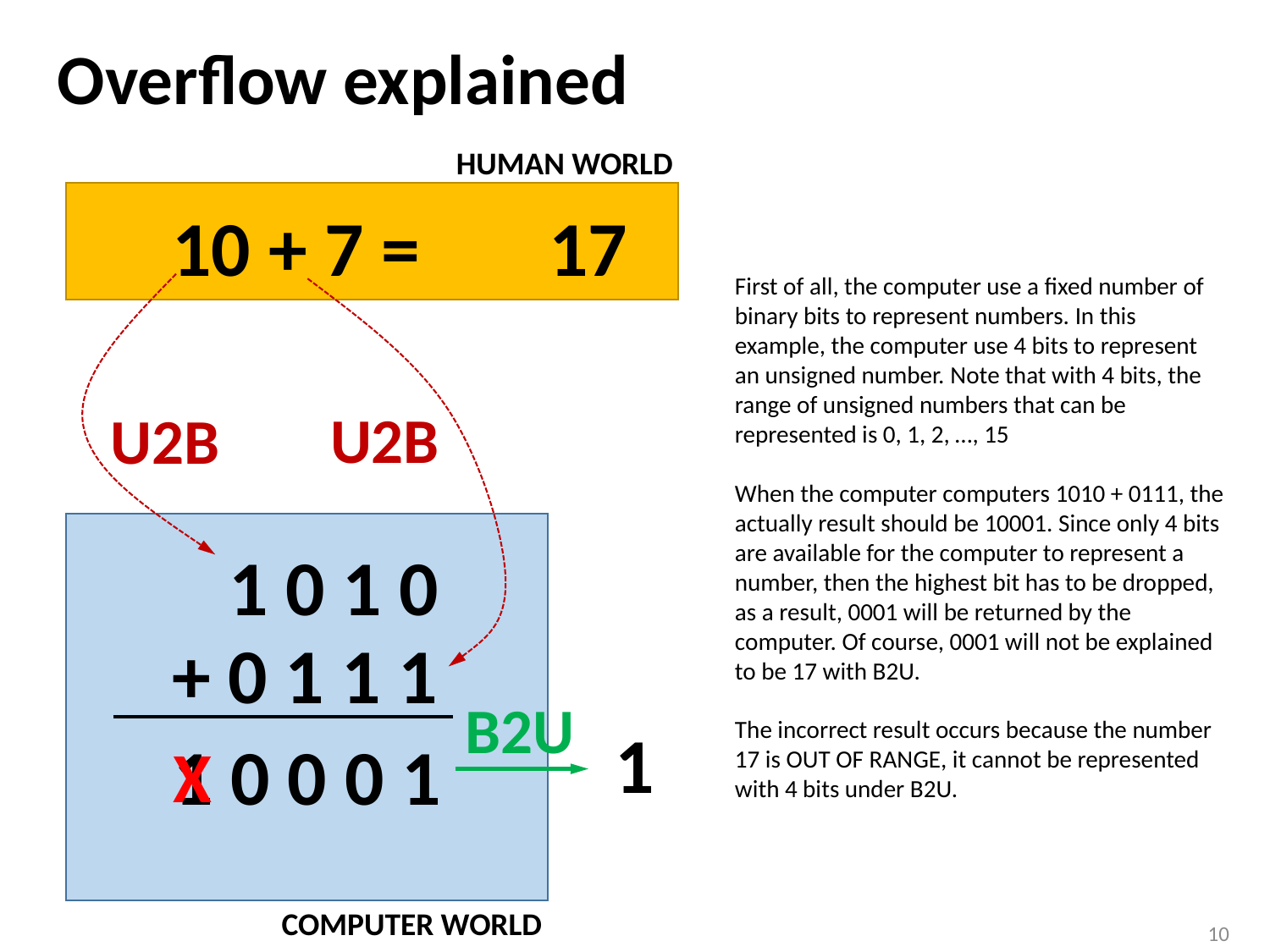

# Overflow explained
HUMAN WORLD

10 + 7 =
17
First of all, the computer use a fixed number of binary bits to represent numbers. In this example, the computer use 4 bits to represent an unsigned number. Note that with 4 bits, the range of unsigned numbers that can be represented is 0, 1, 2, …, 15

When the computer computers 1010 + 0111, the actually result should be 10001. Since only 4 bits are available for the computer to represent a number, then the highest bit has to be dropped, as a result, 0001 will be returned by the computer. Of course, 0001 will not be explained to be 17 with B2U.

The incorrect result occurs because the number 17 is OUT OF RANGE, it cannot be represented with 4 bits under B2U.

U2B
U2B

1 0 1 0
+ 0 1 1 1
B2U
1
1 0 0 0 1
X
COMPUTER WORLD
10